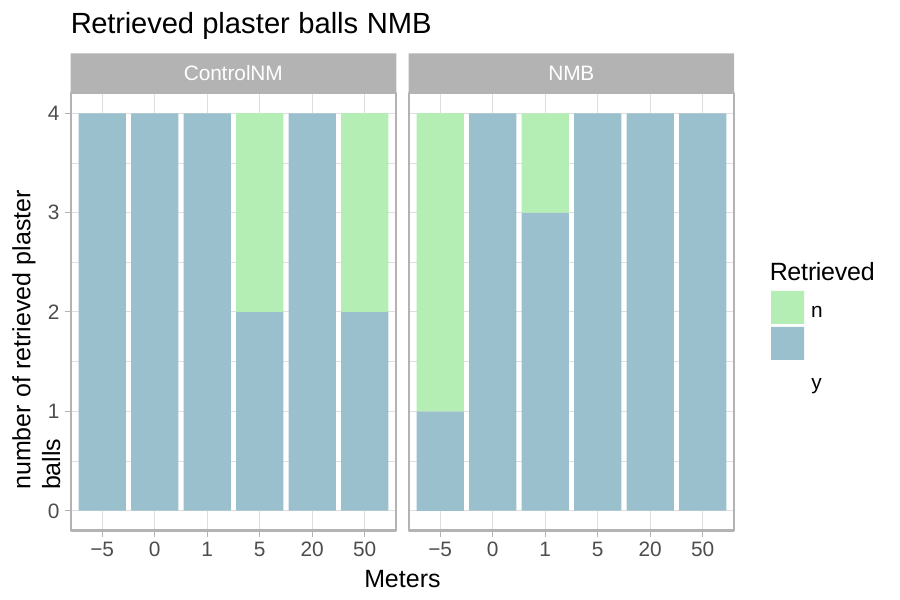

# Retrieved plaster balls NMB

ControlNM
NMB

4

number of retrieved plaster balls

3

Retrieved
n  y

2

1

0

−5
0
1
5
20
50
−5
0
1
5
20
50
32
Meters